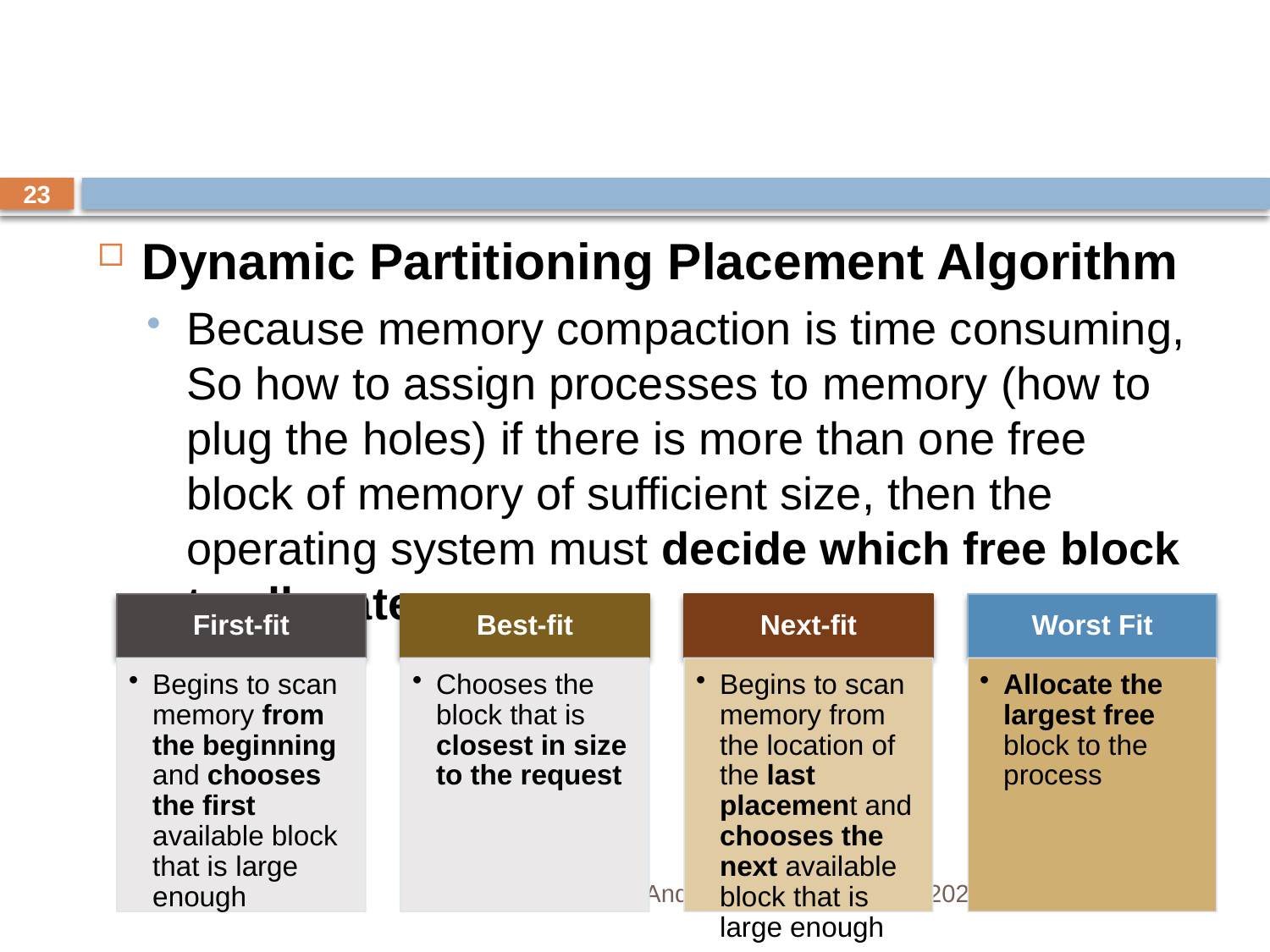

#
23
Dynamic Partitioning Placement Algorithm
Because memory compaction is time consuming, So how to assign processes to memory (how to plug the holes) if there is more than one free block of memory of sufficient size, then the operating system must decide which free block to allocate.

First-fit
Begins to scan memory from the beginning and chooses the first available block that is large enough
Best-fit
Chooses the block that is closest in size to the request
Next-fit
Begins to scan memory from the location of the last placement and chooses the next available block that is large enough
Worst Fit
Allocate the largest free block to the process
Andargachew A.
12/14/2024